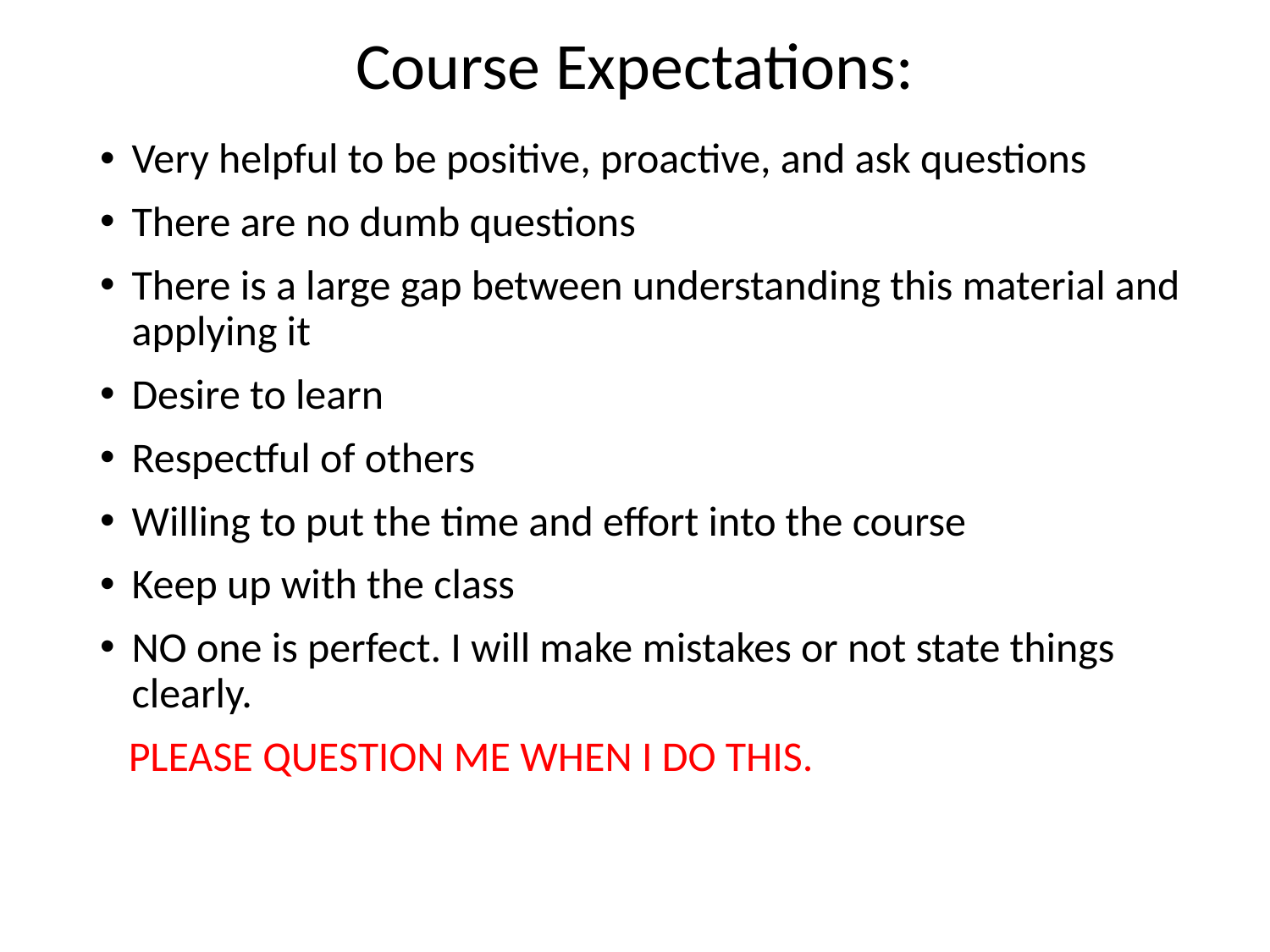

# Course Expectations:
Very helpful to be positive, proactive, and ask questions
There are no dumb questions
There is a large gap between understanding this material and applying it
Desire to learn
Respectful of others
Willing to put the time and effort into the course
Keep up with the class
NO one is perfect. I will make mistakes or not state things clearly.
   PLEASE QUESTION ME WHEN I DO THIS.